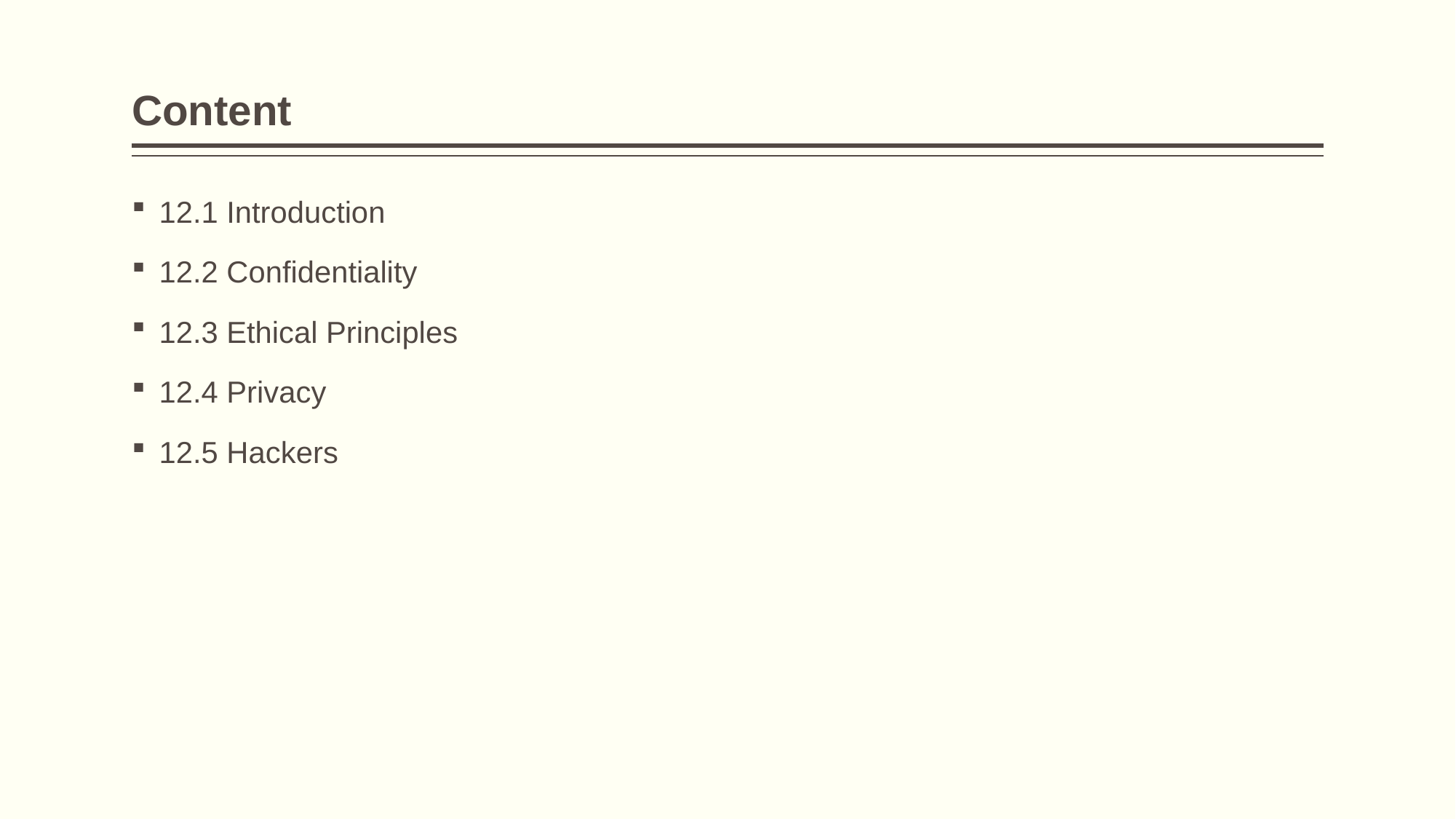

# Content
12.1 Introduction
12.2 Confidentiality
12.3 Ethical Principles
12.4 Privacy
12.5 Hackers